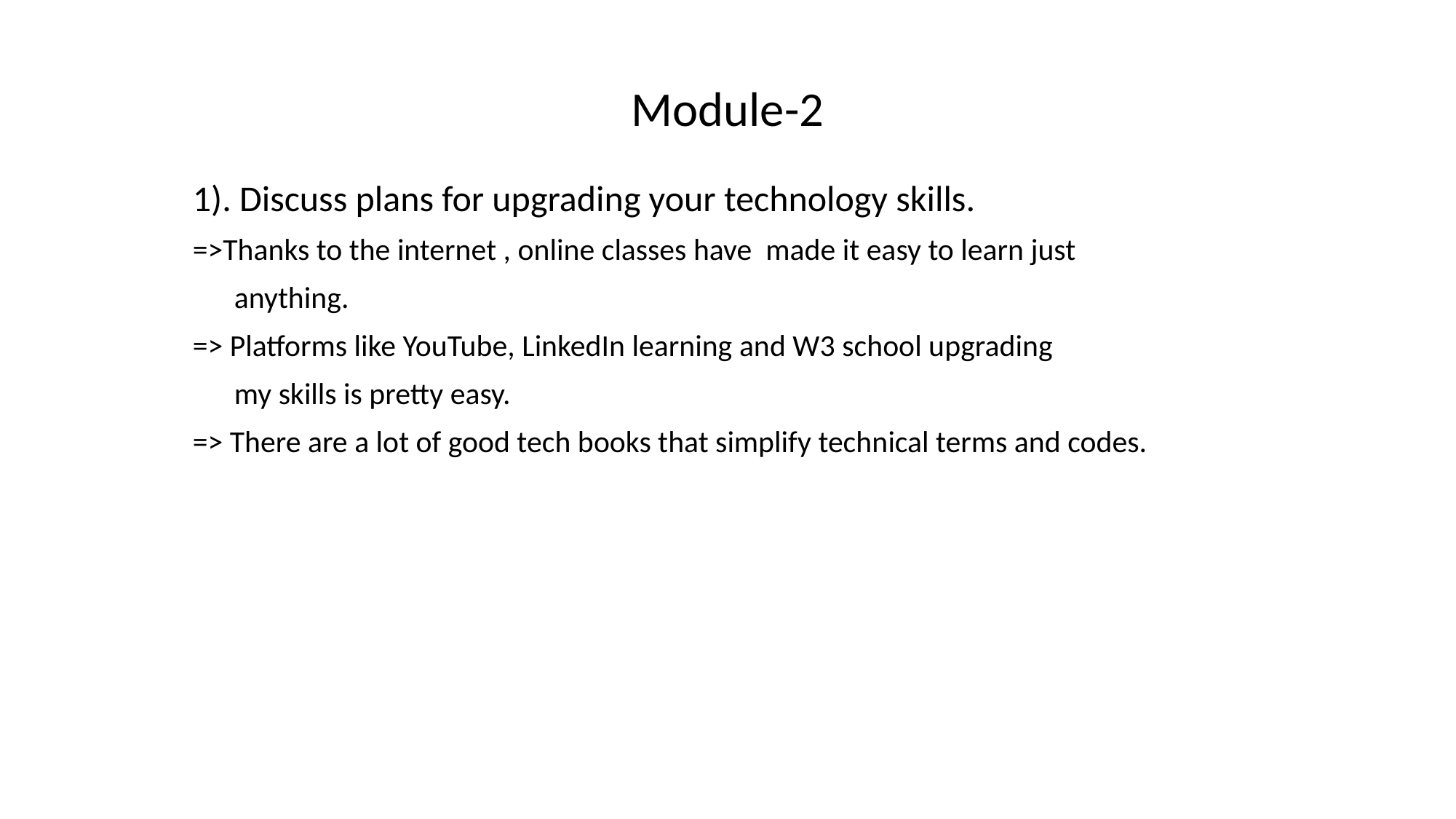

# Module-2
1). Discuss plans for upgrading your technology skills.
=>Thanks to the internet , online classes have  made it easy to learn just
      anything.
=> Platforms like YouTube, LinkedIn learning and W3 school upgrading
      my skills is pretty easy.
=> There are a lot of good tech books that simplify technical terms and codes.